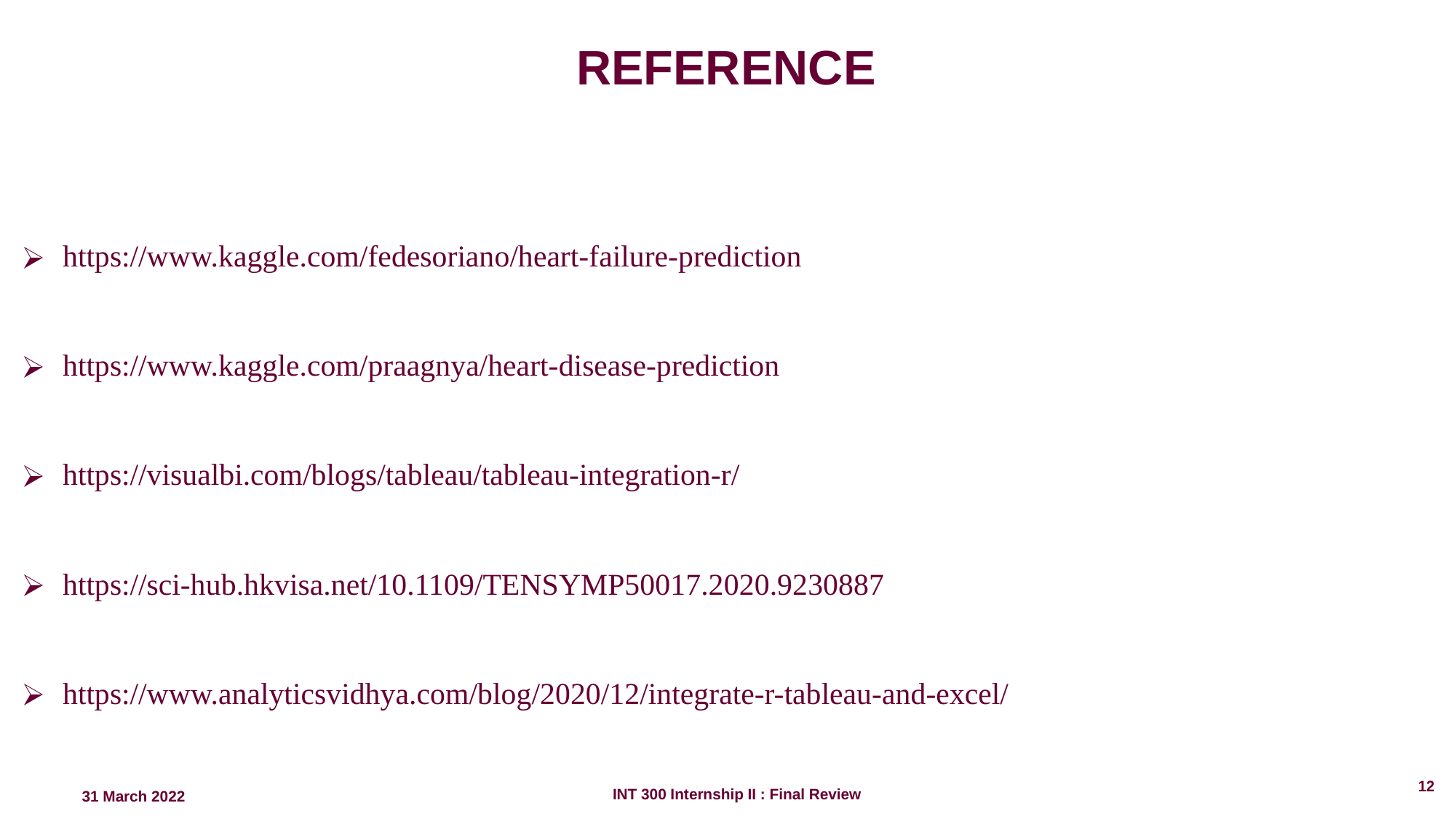

REFERENCE
https://www.kaggle.com/fedesoriano/heart-failure-prediction
https://www.kaggle.com/praagnya/heart-disease-prediction
https://visualbi.com/blogs/tableau/tableau-integration-r/
https://sci-hub.hkvisa.net/10.1109/TENSYMP50017.2020.9230887
https://www.analyticsvidhya.com/blog/2020/12/integrate-r-tableau-and-excel/
12
INT 300 Internship II : Final Review
31 March 2022